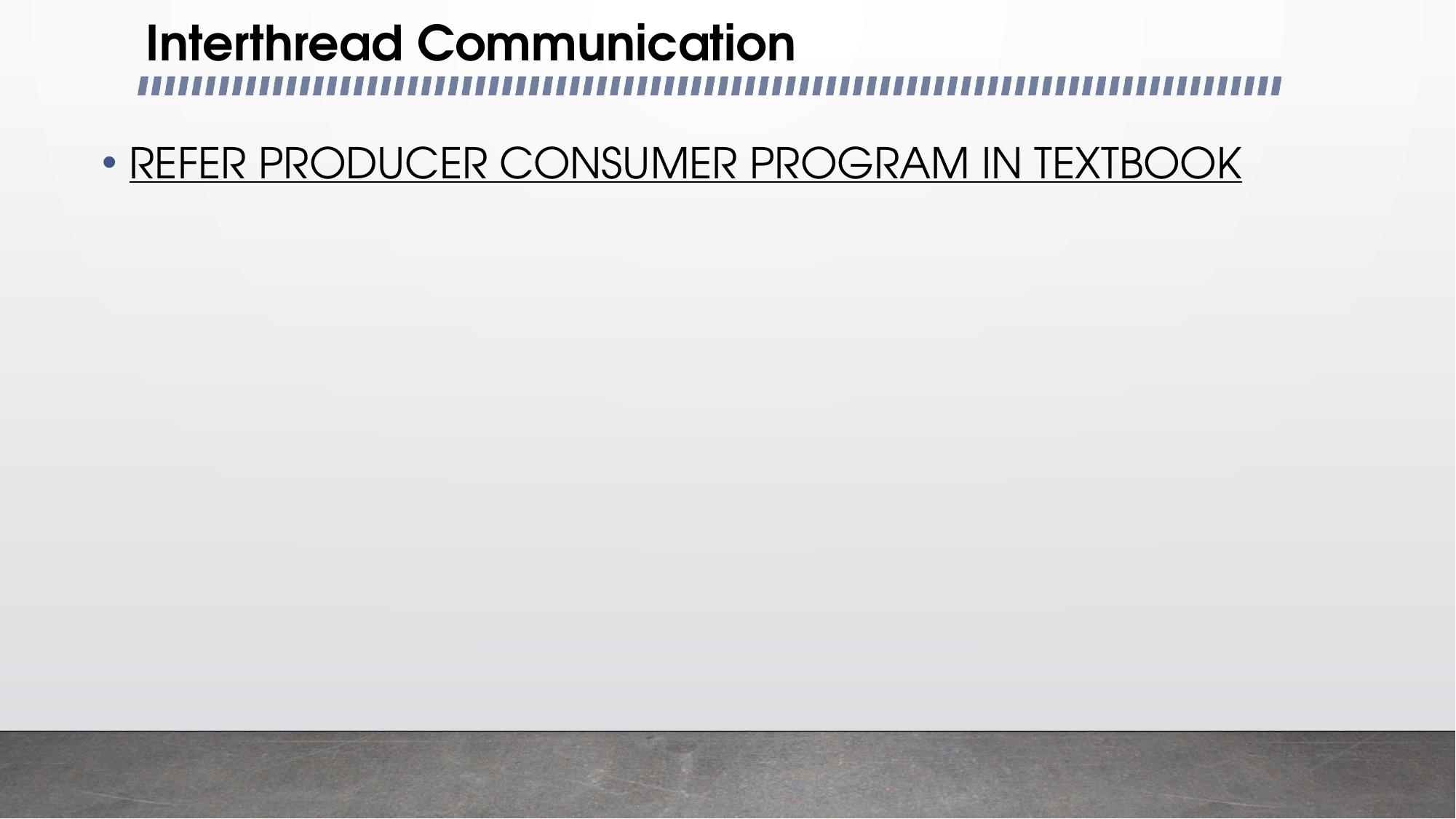

# Interthread Communication
REFER PRODUCER CONSUMER PROGRAM IN TEXTBOOK